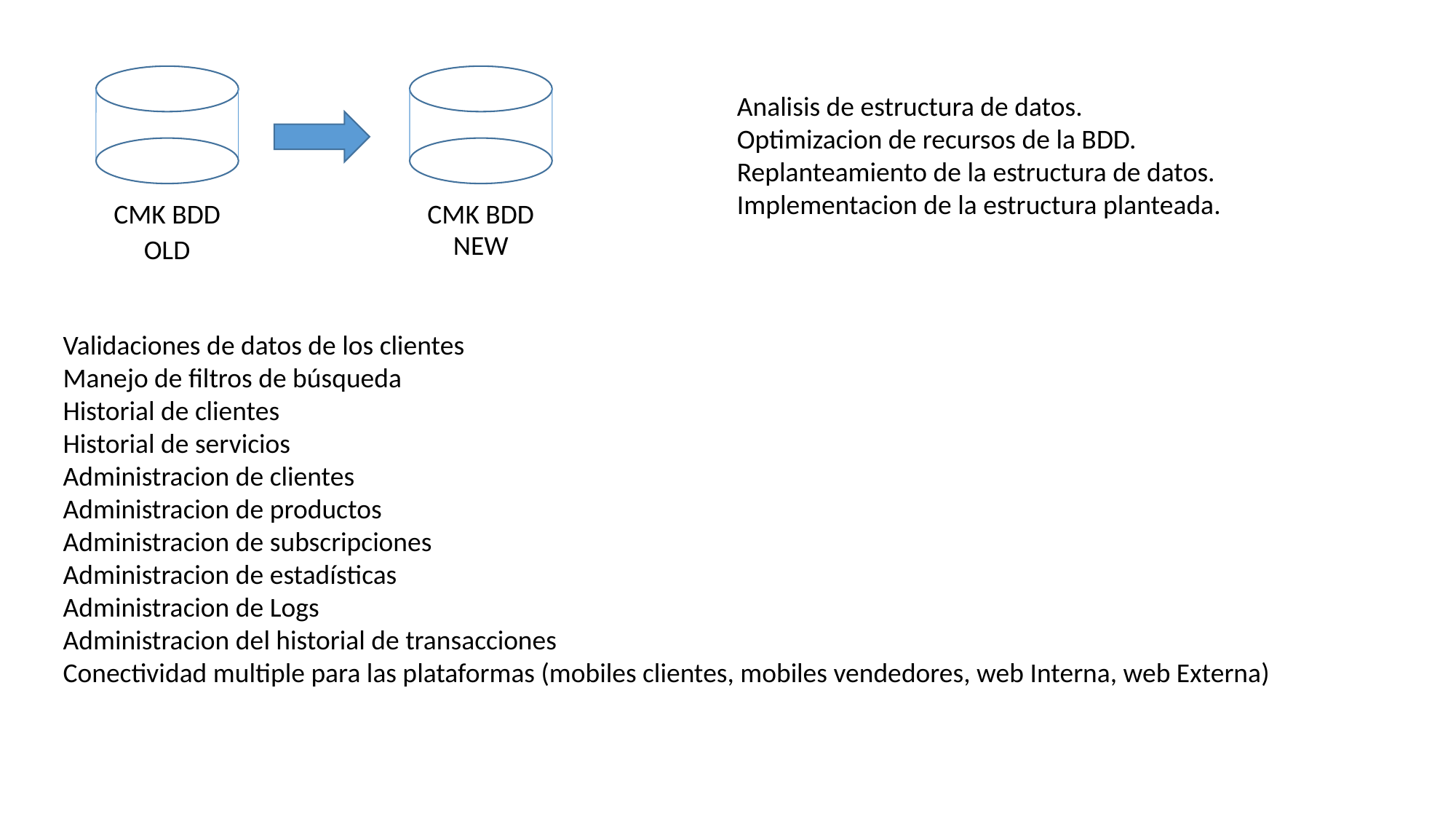

CMK BDD

CMK BDD
Analisis de estructura de datos.
Optimizacion de recursos de la BDD.
Replanteamiento de la estructura de datos.
Implementacion de la estructura planteada.

NEW
OLD
Validaciones de datos de los clientes
Manejo de filtros de búsqueda
Historial de clientes
Historial de servicios
Administracion de clientes
Administracion de productos
Administracion de subscripciones
Administracion de estadísticas
Administracion de Logs
Administracion del historial de transacciones
Conectividad multiple para las plataformas (mobiles clientes, mobiles vendedores, web Interna, web Externa)